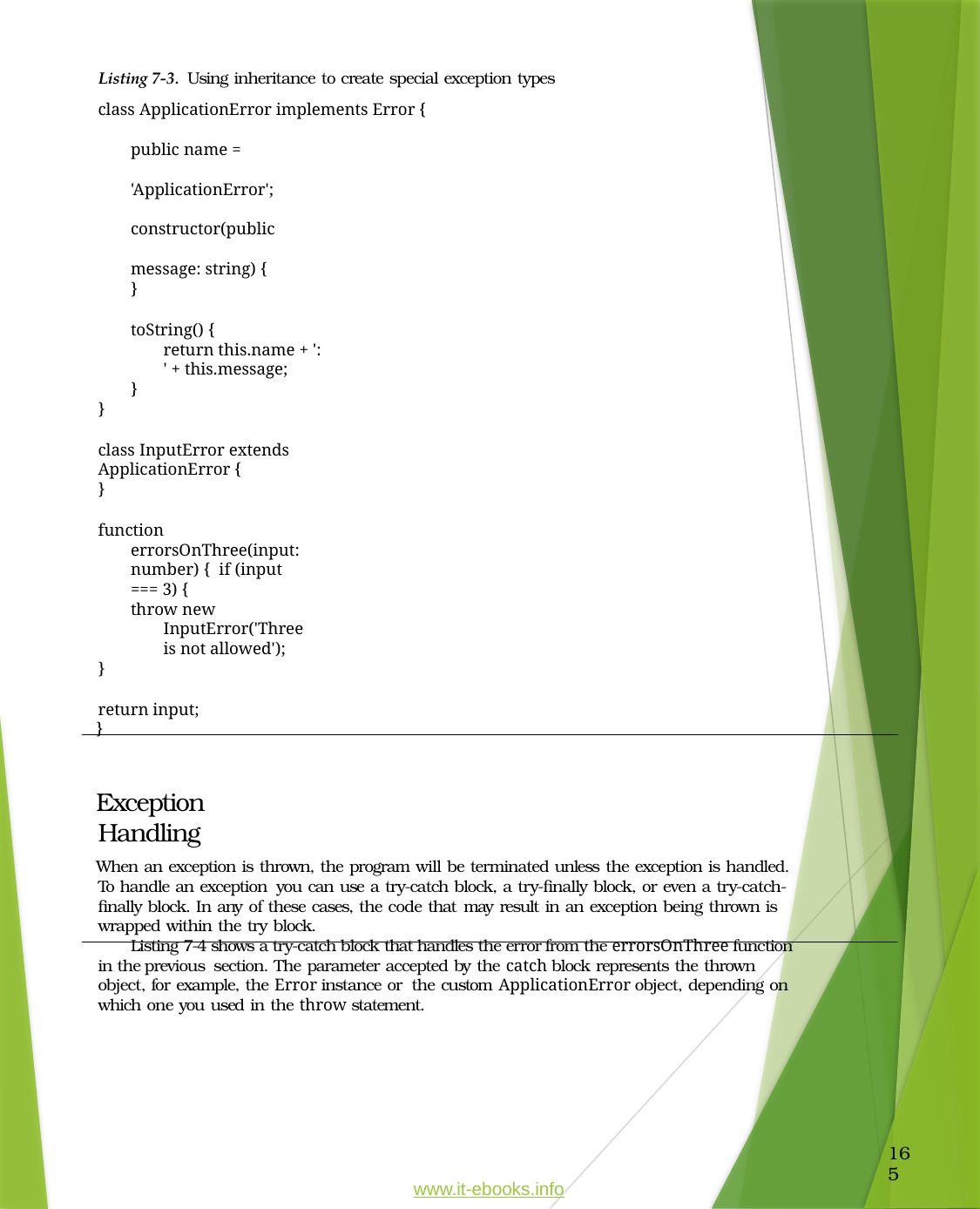

Listing 7-3. Using inheritance to create special exception types
class ApplicationError implements Error {
public name = 'ApplicationError';  constructor(public message: string) {
}

toString() {
return this.name + ': ' + this.message;
}
}

class InputError extends ApplicationError {
}

function errorsOnThree(input: number) {  if (input === 3) {
throw new InputError('Three is not allowed');
}

return input;
}

Exception Handling
When an exception is thrown, the program will be terminated unless the exception is handled. To handle an exception  you can use a try-catch block, a try-finally block, or even a try-catch-finally block. In any of these cases, the code that  may result in an exception being thrown is wrapped within the try block.
Listing 7-4 shows a try-catch block that handles the error from the errorsOnThree function in the previous  section. The parameter accepted by the catch block represents the thrown object, for example, the Error instance or  the custom ApplicationError object, depending on which one you used in the throw statement.

165
www.it-ebooks.info